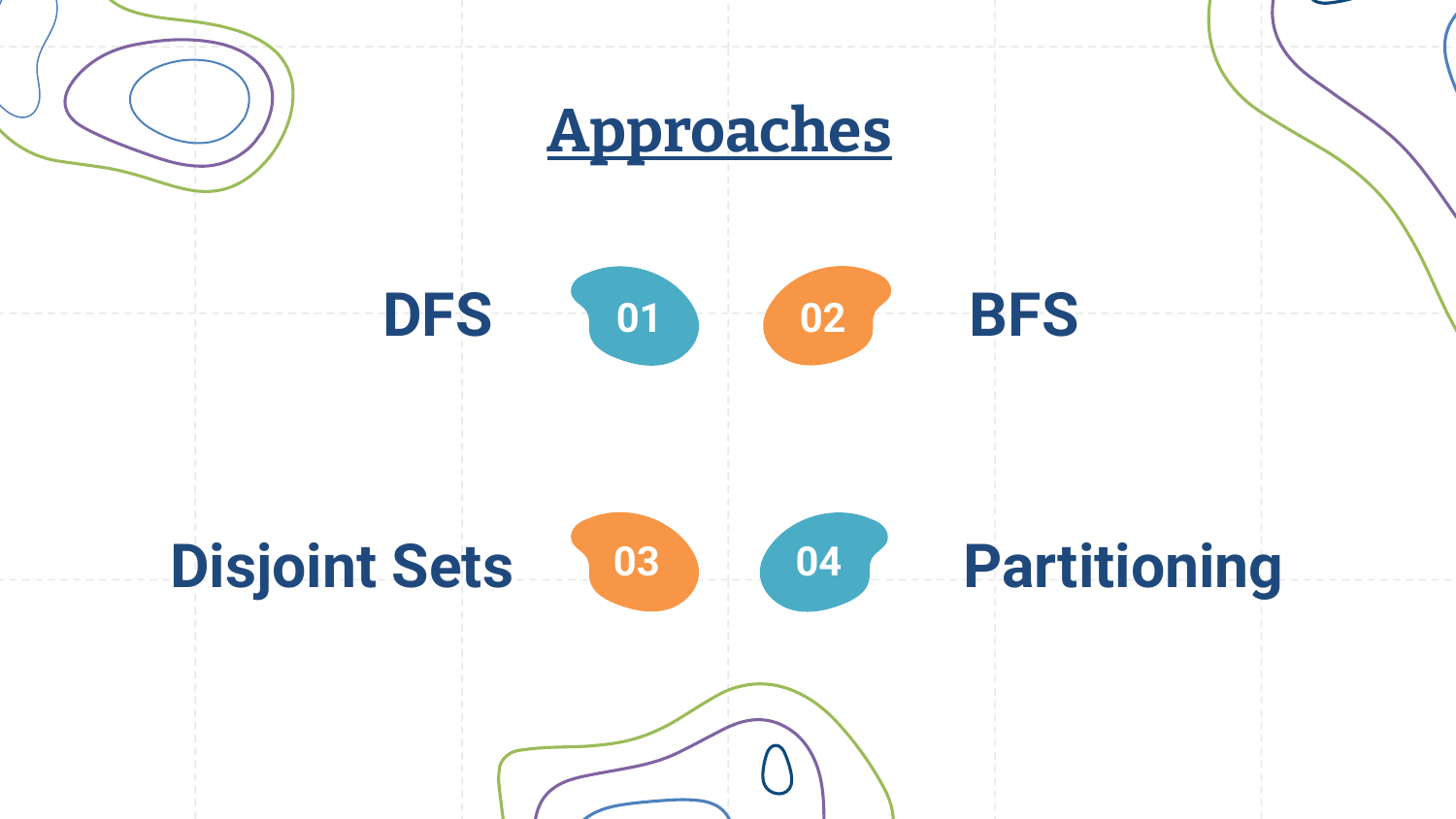

Approaches
BFS
# DFS

02
01
Disjoint Sets
Partitioning

04
03